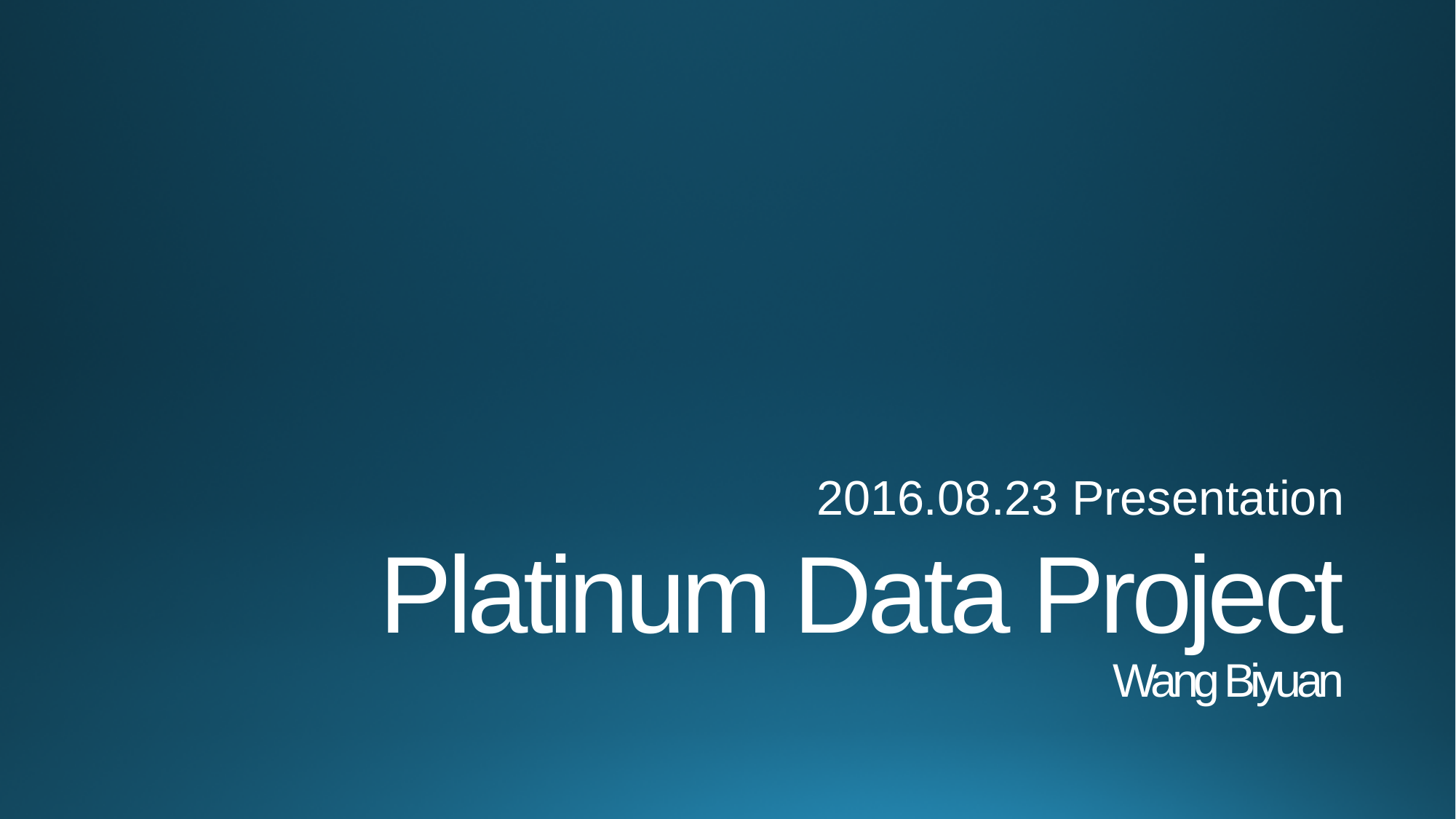

2016.08.23 Presentation
# Platinum Data Project Wang Biyuan